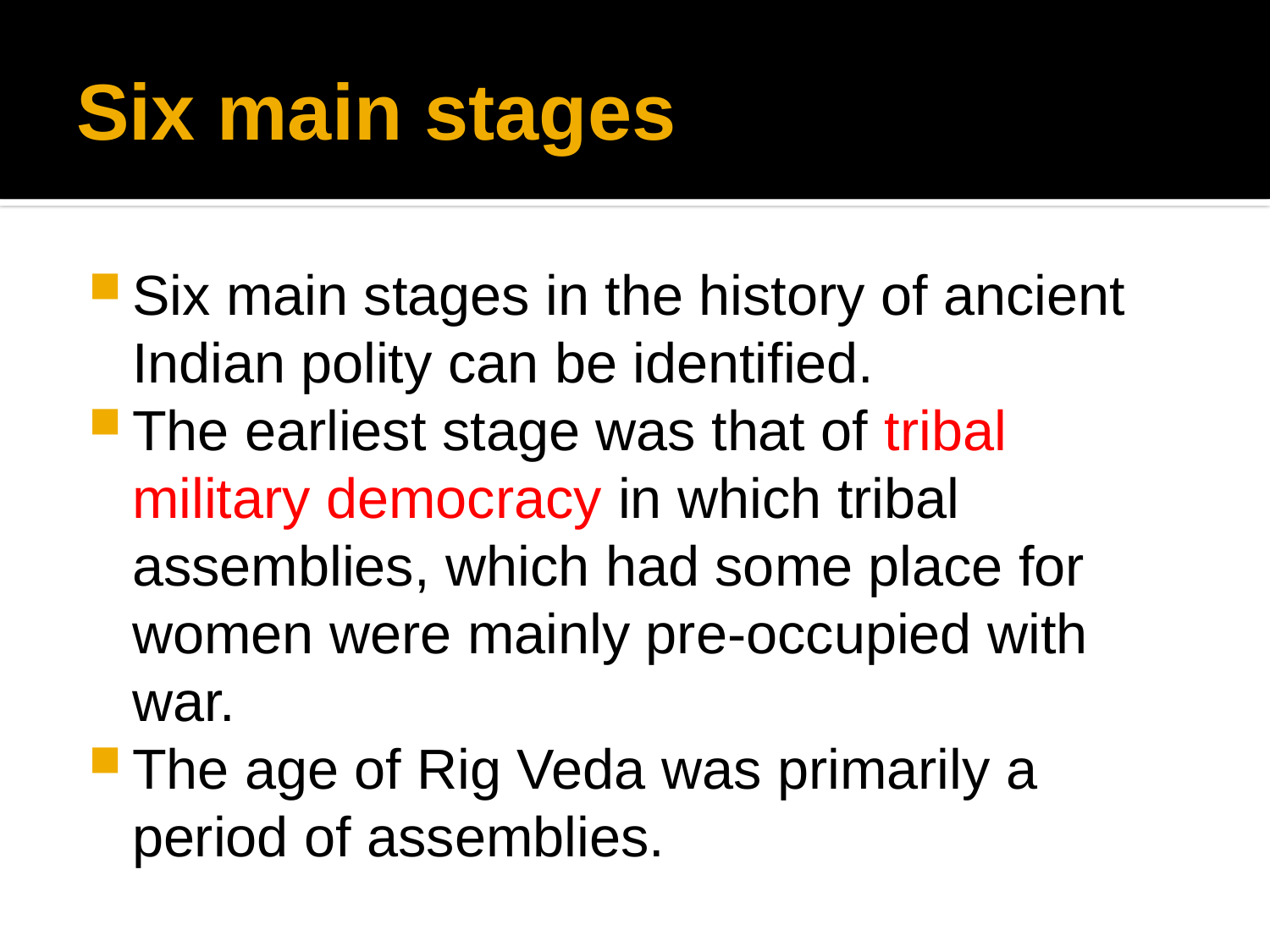

# Six main stages
Six main stages in the history of ancient Indian polity can be identified.
The earliest stage was that of tribal military democracy in which tribal assemblies, which had some place for women were mainly pre-occupied with war.
The age of Rig Veda was primarily a period of assemblies.